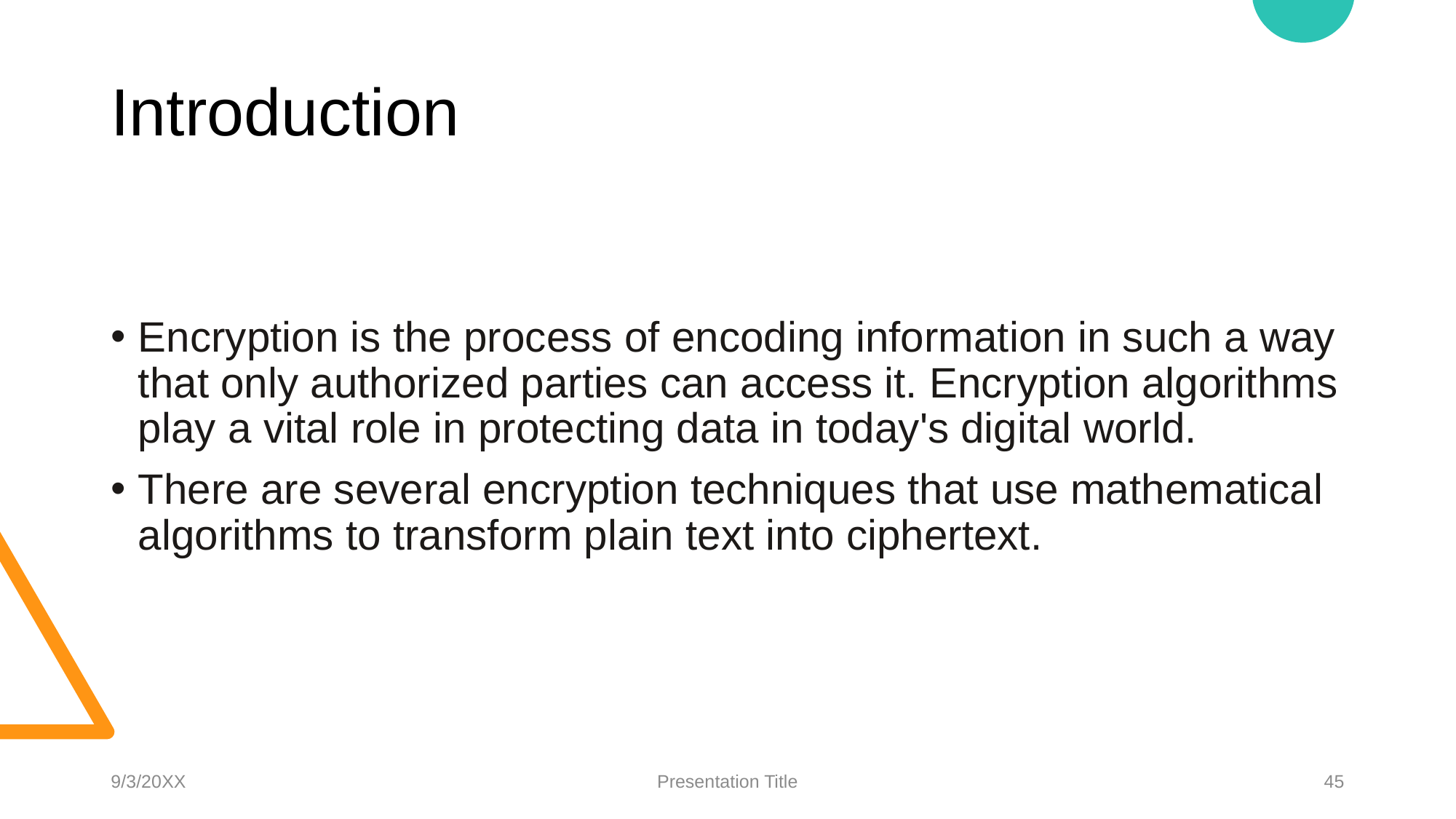

# Introduction
Encryption is the process of encoding information in such a way that only authorized parties can access it. Encryption algorithms play a vital role in protecting data in today's digital world.
There are several encryption techniques that use mathematical algorithms to transform plain text into ciphertext.
9/3/20XX
Presentation Title
45